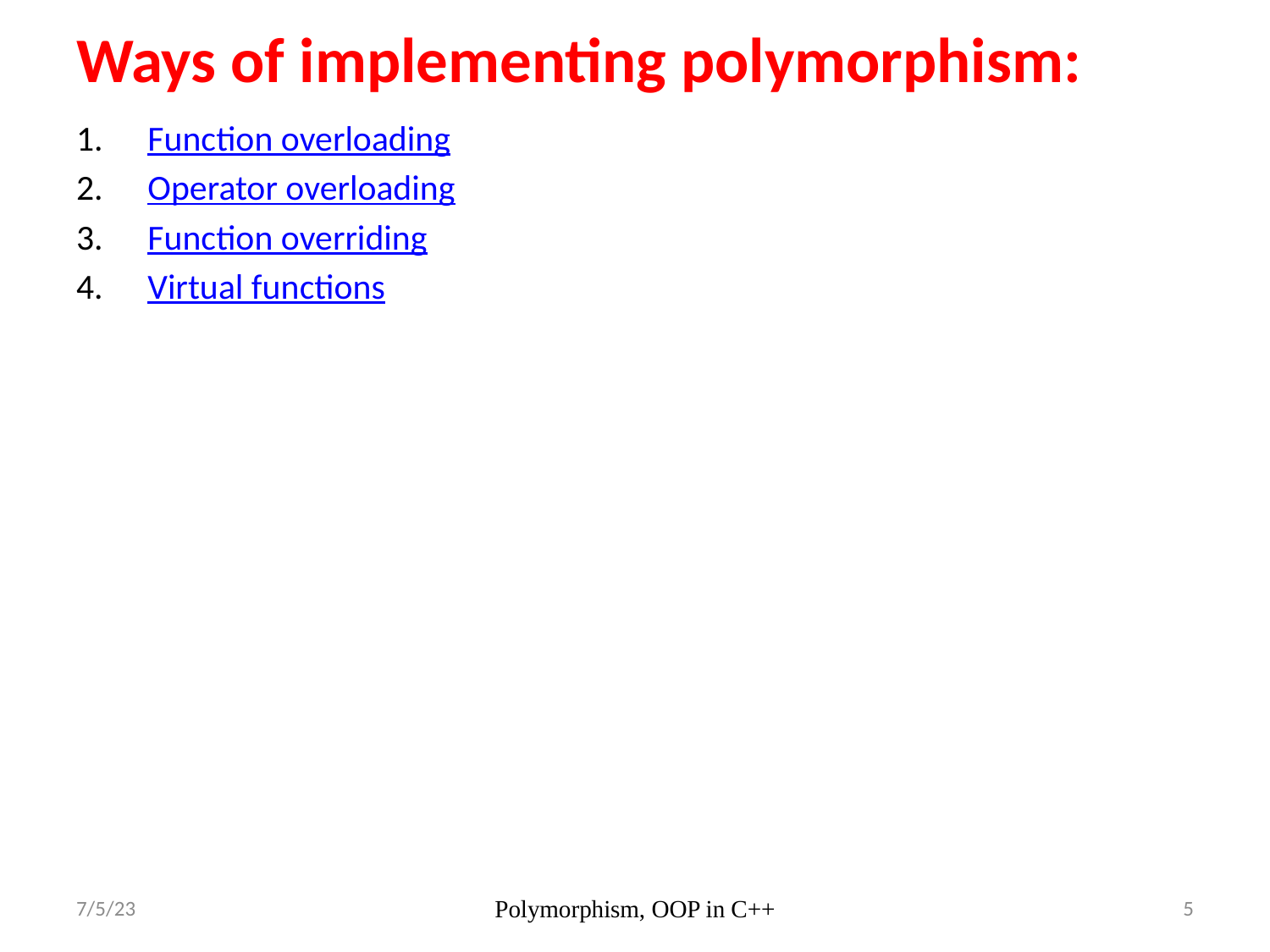

# Ways of implementing polymorphism:
Function overloading
Operator overloading
Function overriding
Virtual functions

7/5/23
Polymorphism, OOP in C++
5